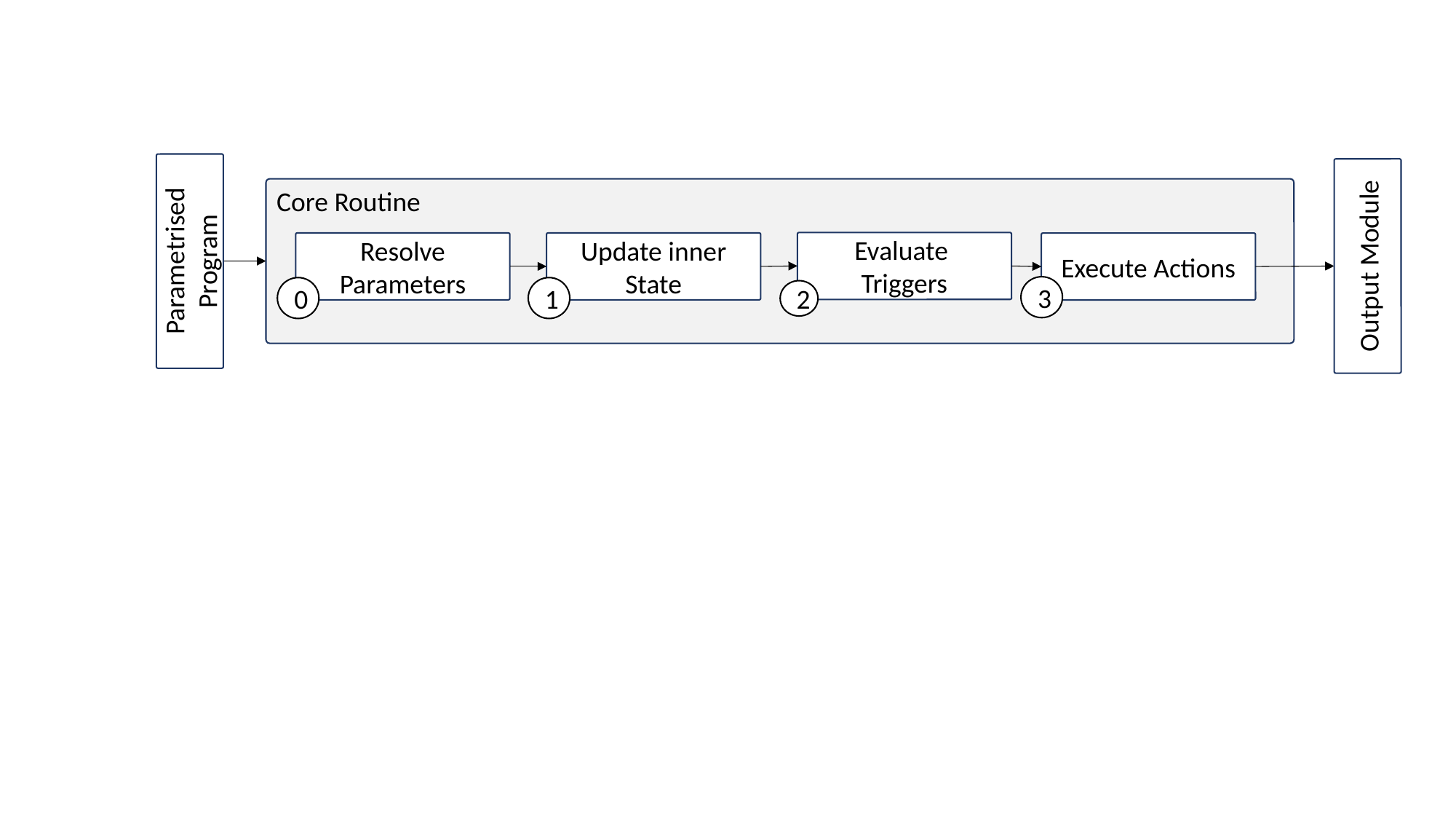

Core Routine

Parametrised Program
Output Module
Evaluate
Triggers
Resolve Parameters
Update inner State
Execute Actions
3
0
1
2